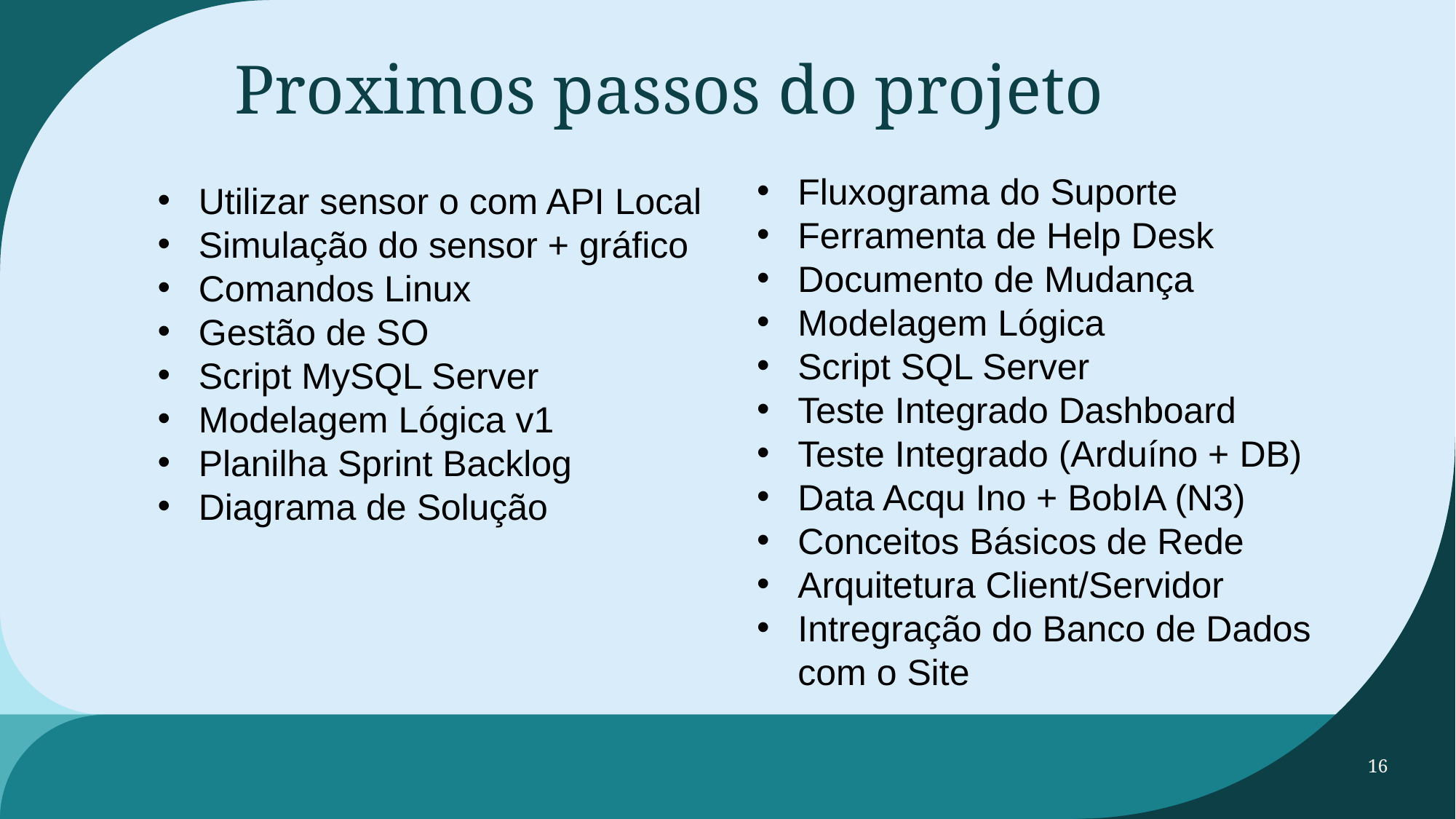

# Proximos passos do projeto
Fluxograma do Suporte
Ferramenta de Help Desk
Documento de Mudança
Modelagem Lógica
Script SQL Server
Teste Integrado Dashboard
Teste Integrado (Arduíno + DB)
Data Acqu Ino + BobIA (N3)
Conceitos Básicos de Rede
Arquitetura Client/Servidor
Intregração do Banco de Dados com o Site
Utilizar sensor o com API Local
Simulação do sensor + gráfico
Comandos Linux
Gestão de SO
Script MySQL Server
Modelagem Lógica v1
Planilha Sprint Backlog
Diagrama de Solução
16